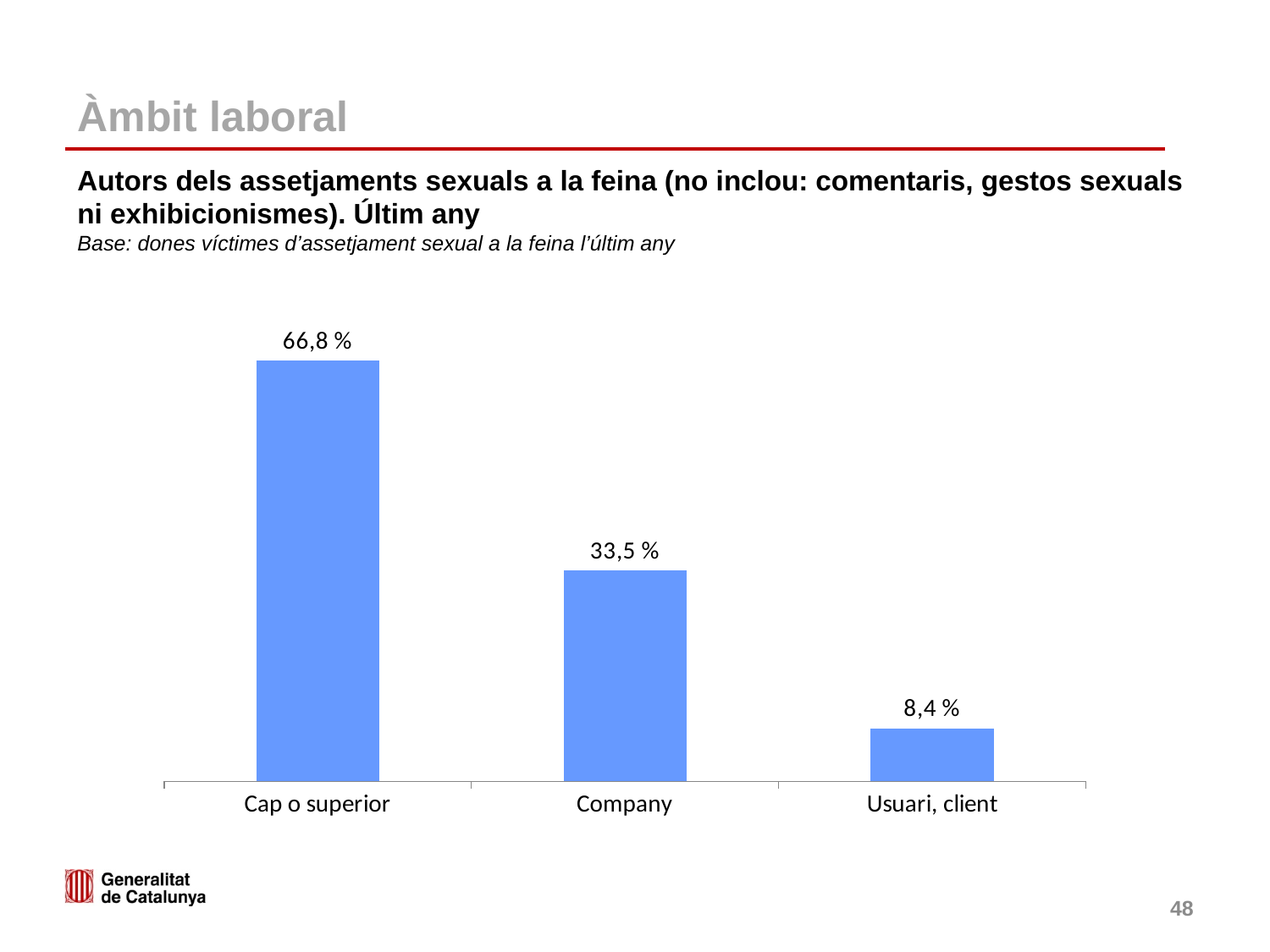

# Àmbit laboral
Autors dels assetjaments sexuals a la feina (no inclou: comentaris, gestos sexuals ni exhibicionismes). Últim any
Base: dones víctimes d’assetjament sexual a la feina l’últim any

### Chart

| Category | Sèrie 1 |
|---|---|
| Cap o superior | 66.8 |
| Company | 33.5 |
| Usuari, client | 8.4 |
48